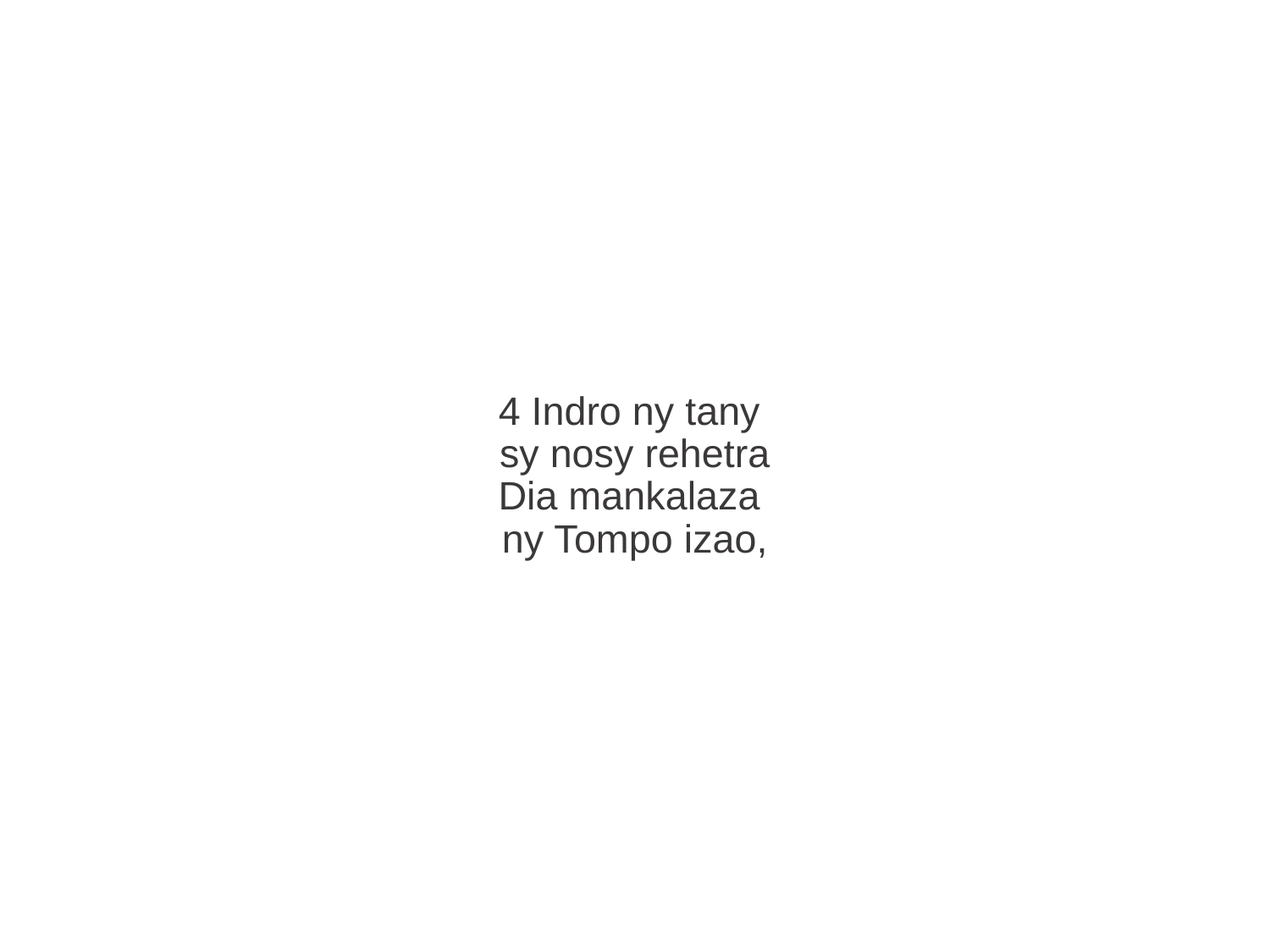

4 Indro ny tany
sy nosy rehetra
Dia mankalaza
ny Tompo izao,